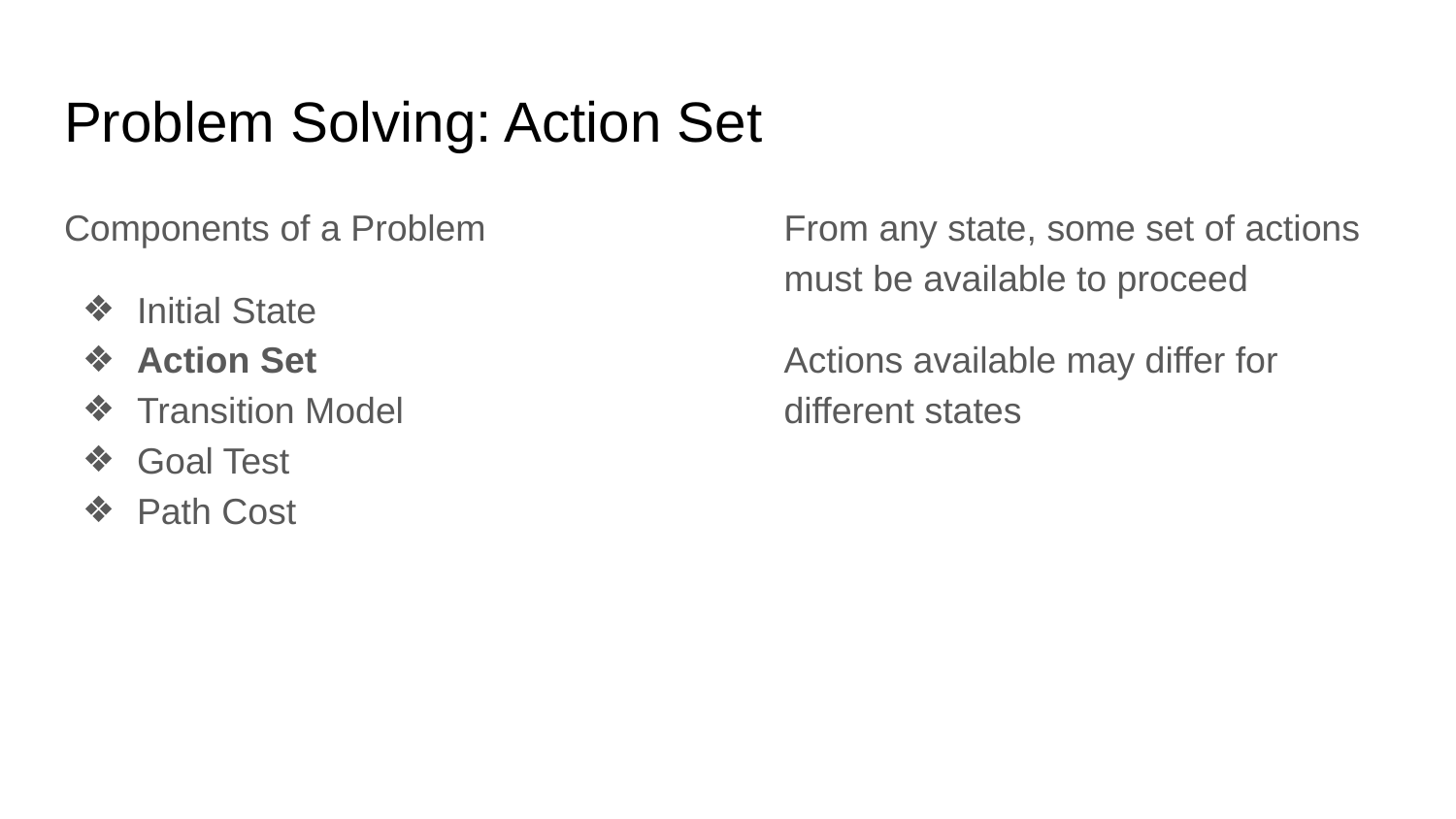

# Problem Solving: Action Set
Components of a Problem
Initial State
Action Set
Transition Model
Goal Test
Path Cost
From any state, some set of actions must be available to proceed
Actions available may differ for different states